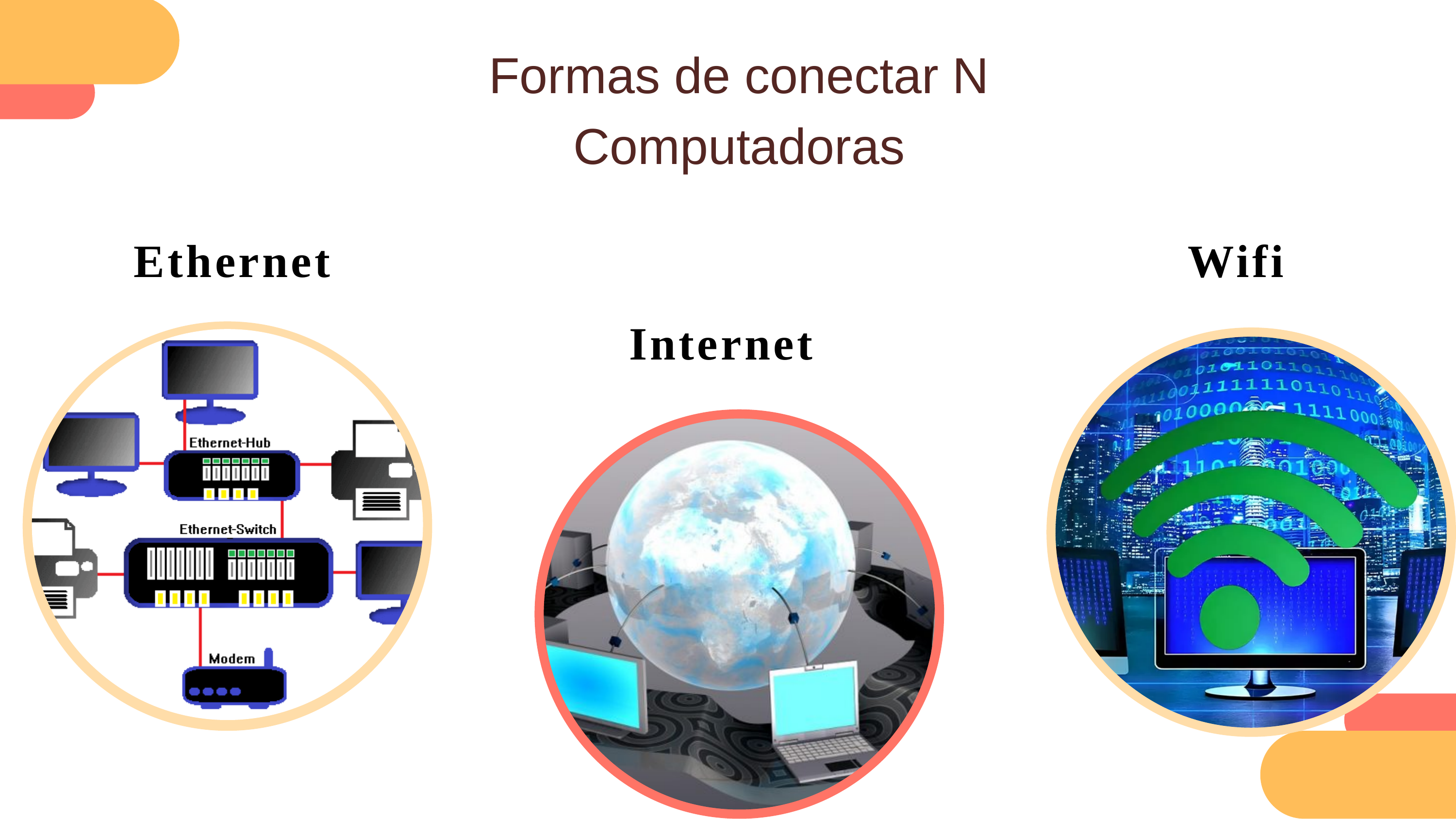

Formas de conectar N Computadoras

Ethernet
Wifi
Internet